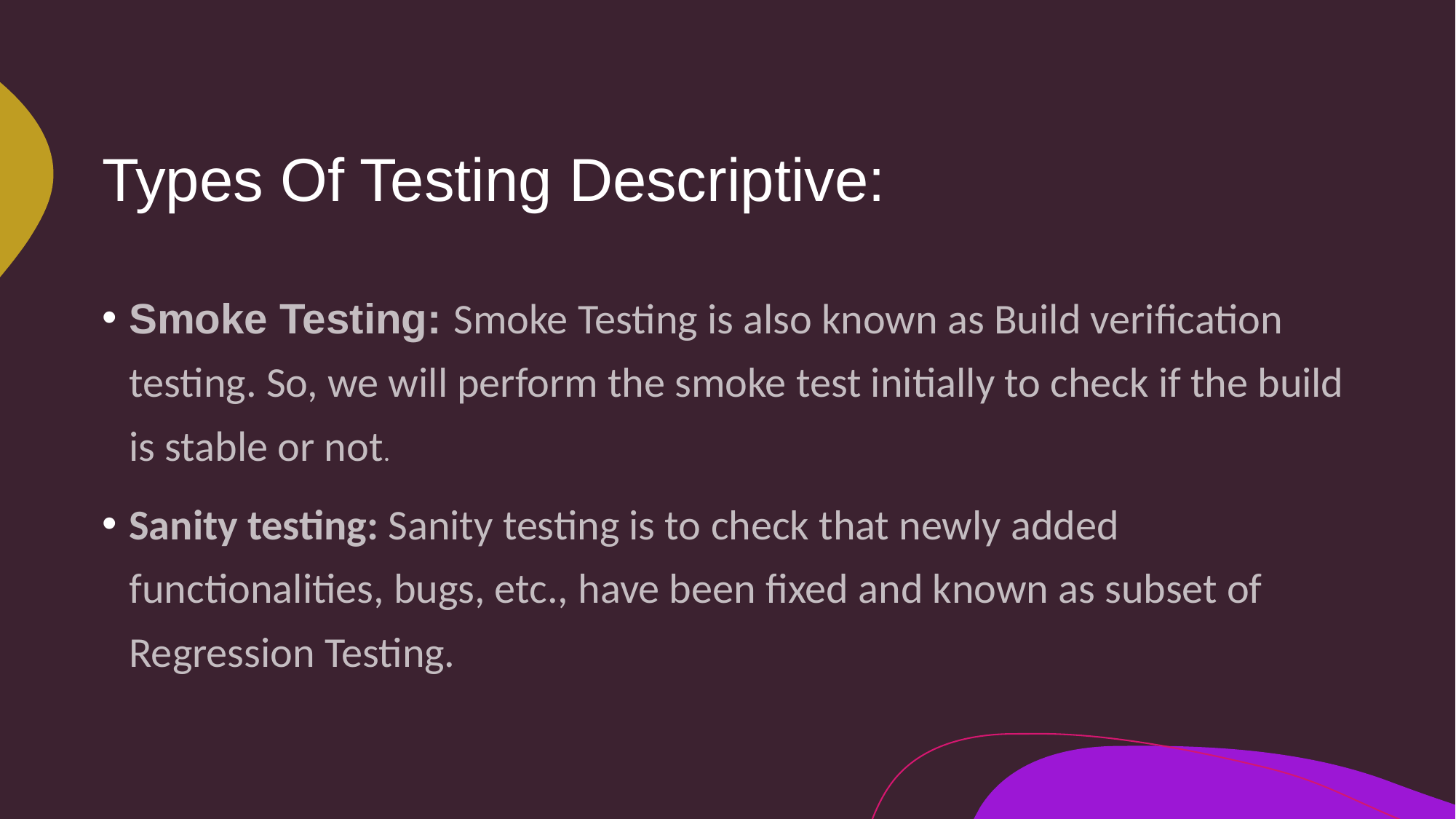

# Types Of Testing Descriptive:
Smoke Testing: Smoke Testing is also known as Build verification testing. So, we will perform the smoke test initially to check if the build is stable or not.
Sanity testing: Sanity testing is to check that newly added functionalities, bugs, etc., have been fixed and known as subset of Regression Testing.